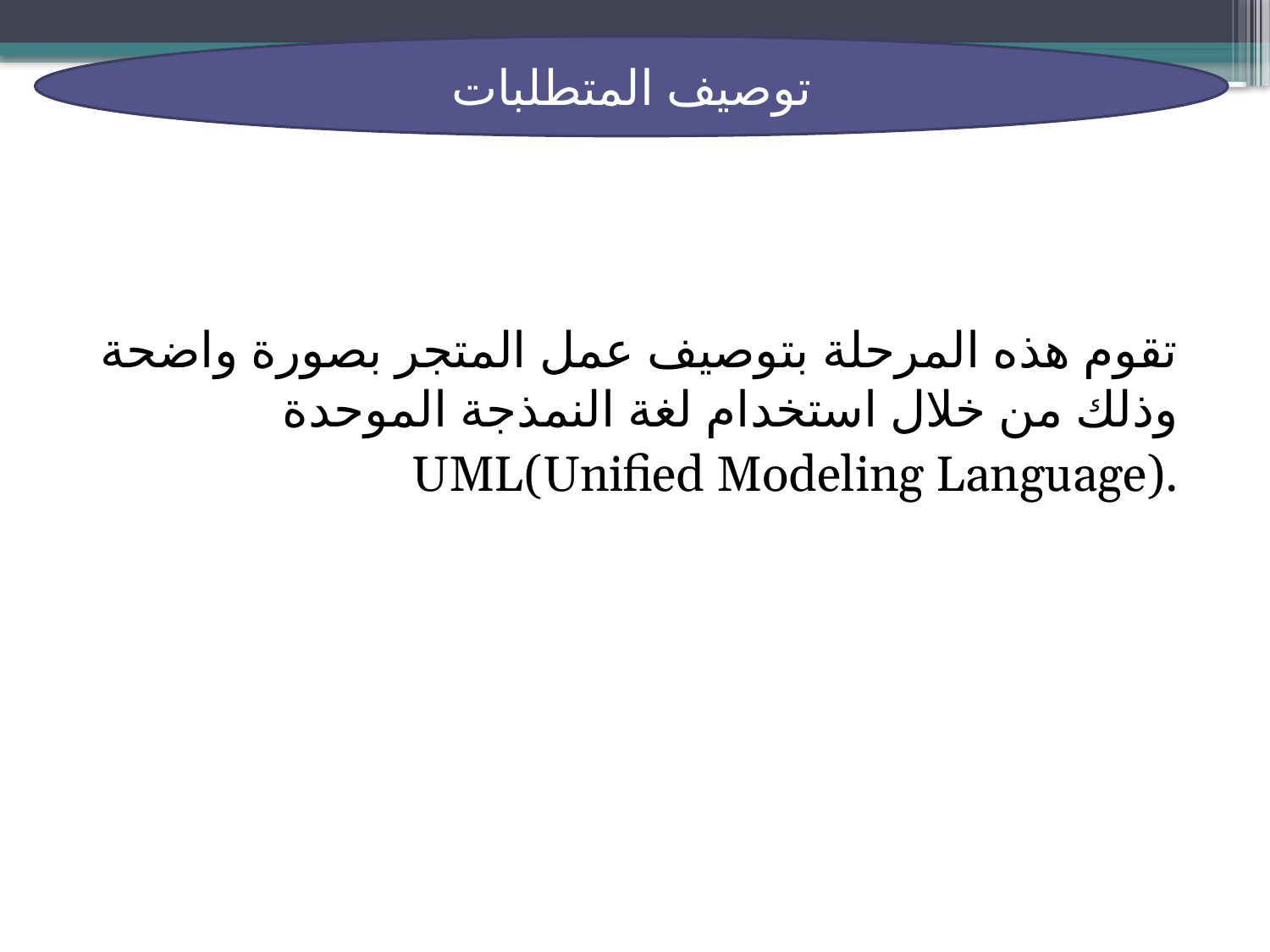

توصيف المتطلبات
تقوم هذه المرحلة بتوصيف عمل المتجر بصورة واضحة وذلك من خلال استخدام لغة النمذجة الموحدة
.UML(Unified Modeling Language)